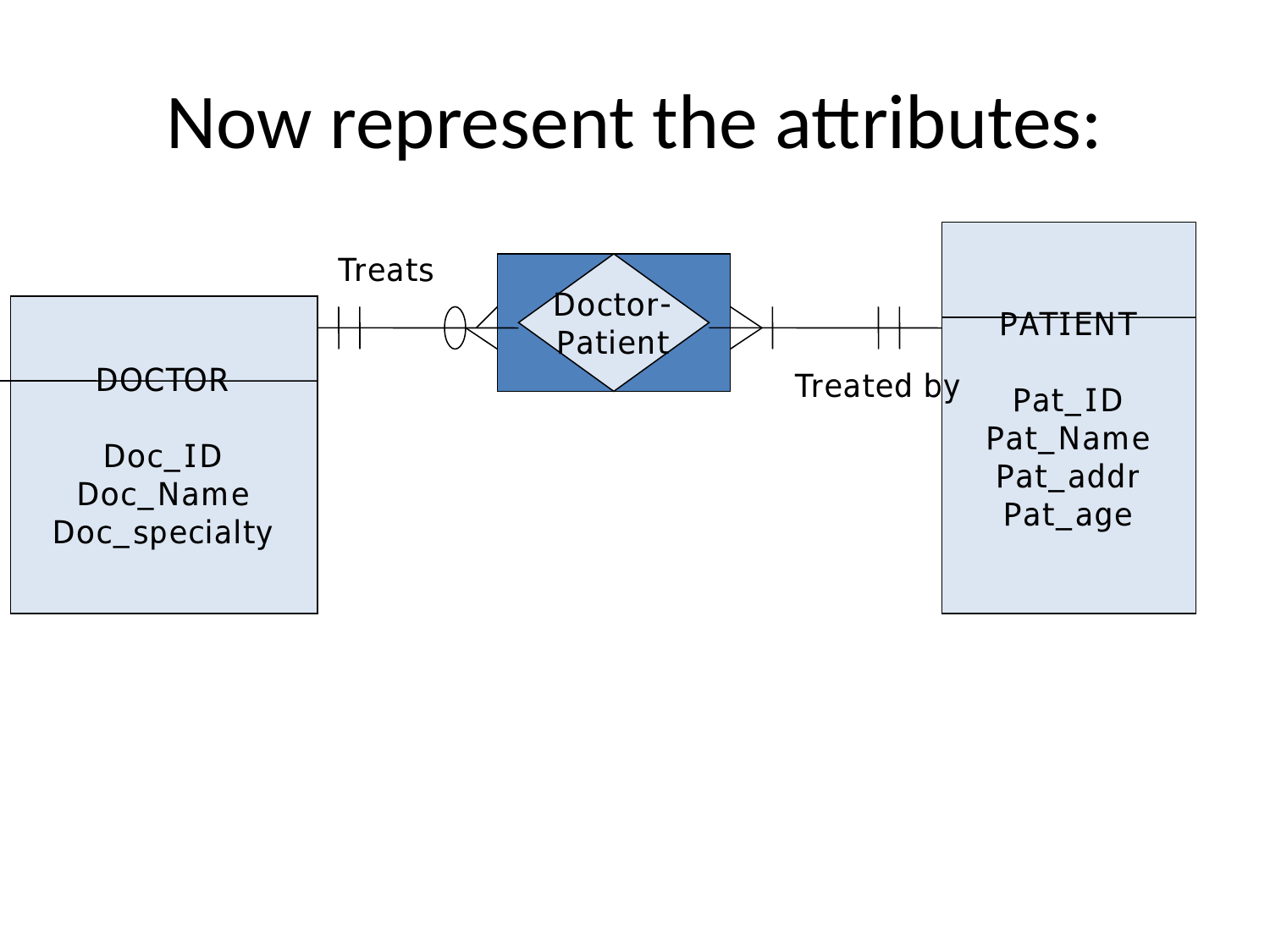

# Now represent the attributes:
PATIENT

Pat_ID
Pat_Name
Pat_addr
Pat_age
Treats

Doctor-
Patient
DOCTOR

Doc_ID
Doc_Name
Doc_specialty

Treated by